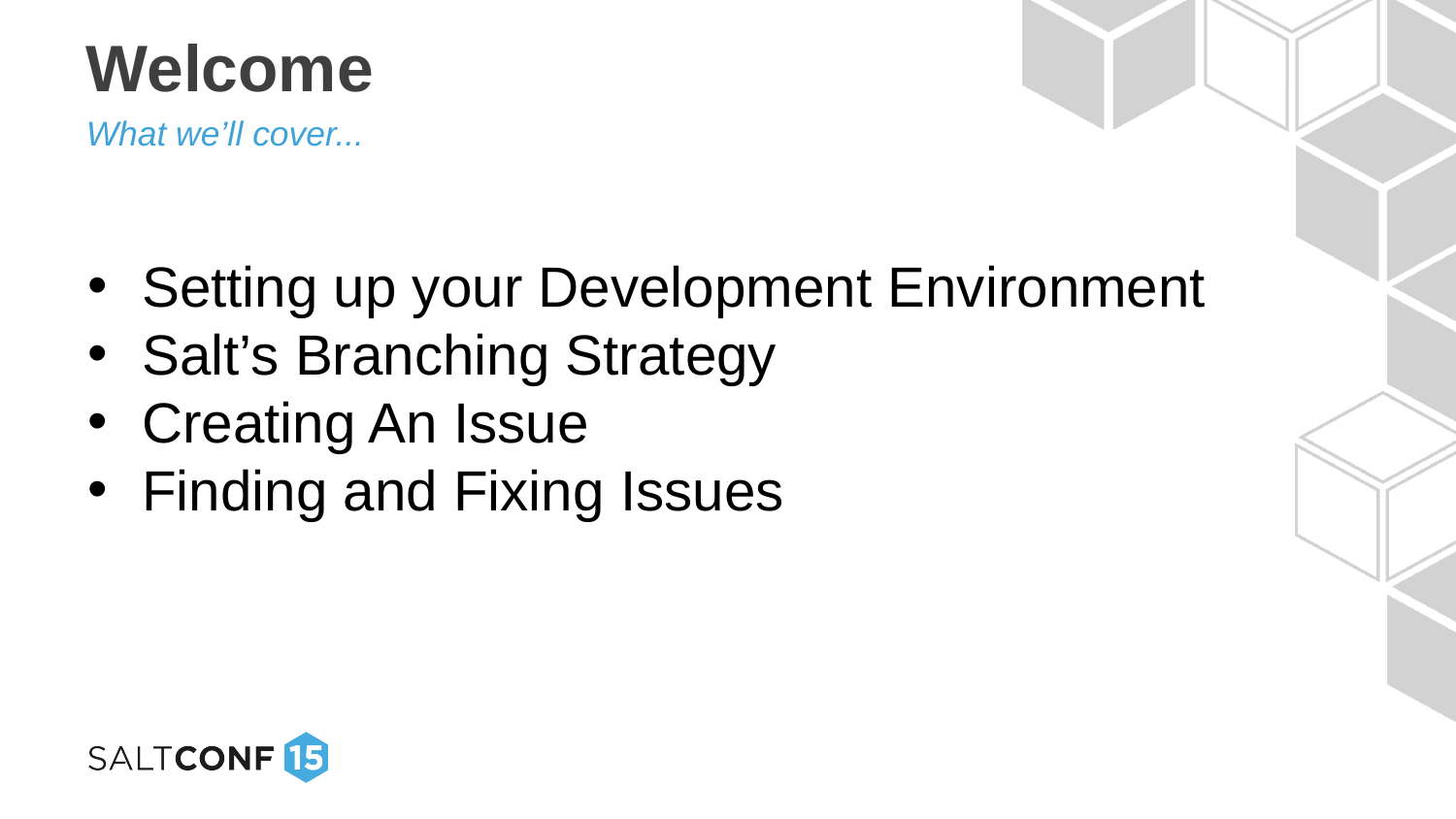

# Welcome
What we’ll cover...
Setting up your Development Environment
Salt’s Branching Strategy
Creating An Issue
Finding and Fixing Issues